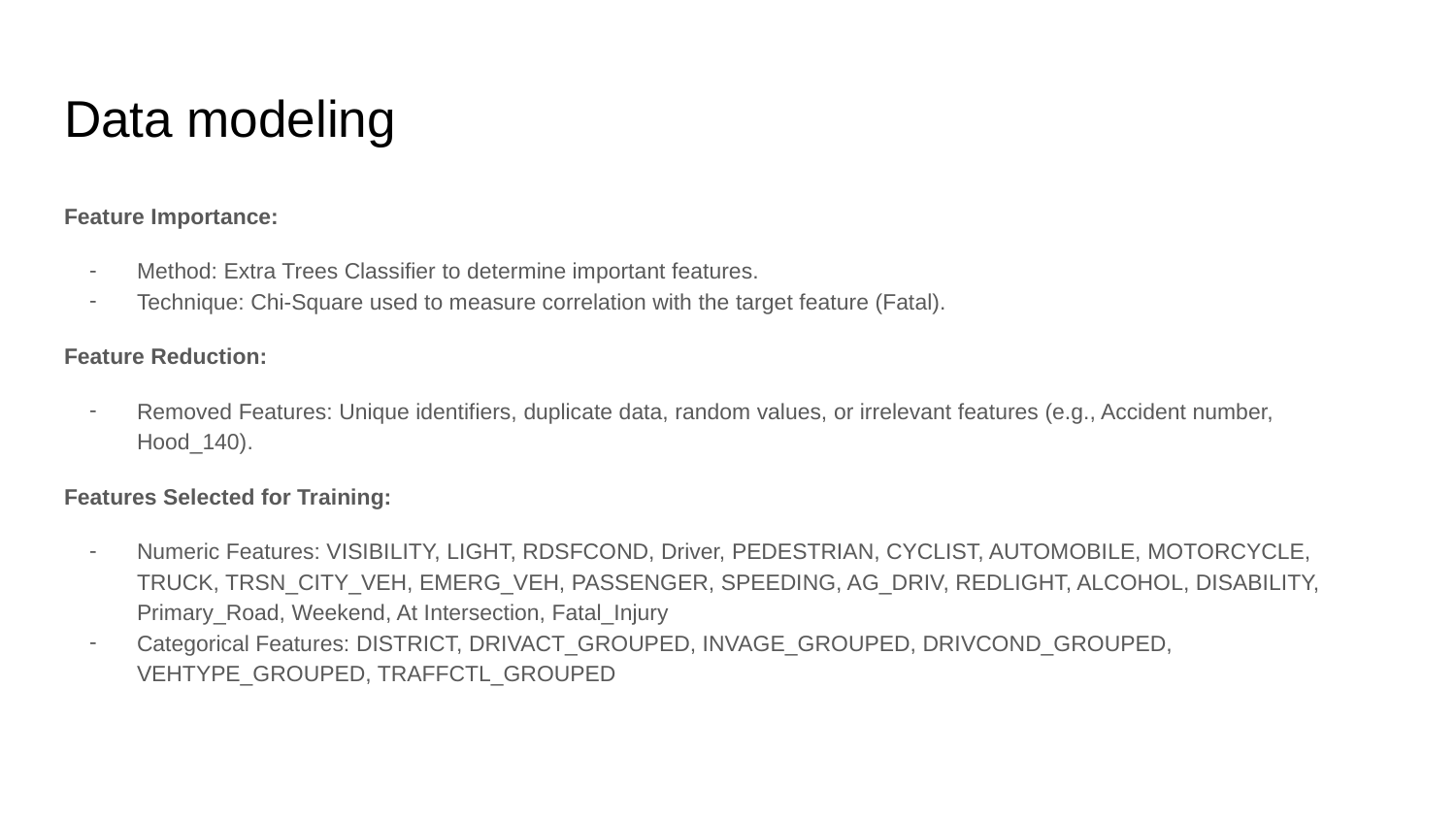

# Data modeling

Feature Importance:
Method: Extra Trees Classifier to determine important features.
Technique: Chi-Square used to measure correlation with the target feature (Fatal).
Feature Reduction:
Removed Features: Unique identifiers, duplicate data, random values, or irrelevant features (e.g., Accident number, Hood_140).
Features Selected for Training:
Numeric Features: VISIBILITY, LIGHT, RDSFCOND, Driver, PEDESTRIAN, CYCLIST, AUTOMOBILE, MOTORCYCLE, TRUCK, TRSN_CITY_VEH, EMERG_VEH, PASSENGER, SPEEDING, AG_DRIV, REDLIGHT, ALCOHOL, DISABILITY, Primary_Road, Weekend, At Intersection, Fatal_Injury
Categorical Features: DISTRICT, DRIVACT_GROUPED, INVAGE_GROUPED, DRIVCOND_GROUPED, VEHTYPE_GROUPED, TRAFFCTL_GROUPED